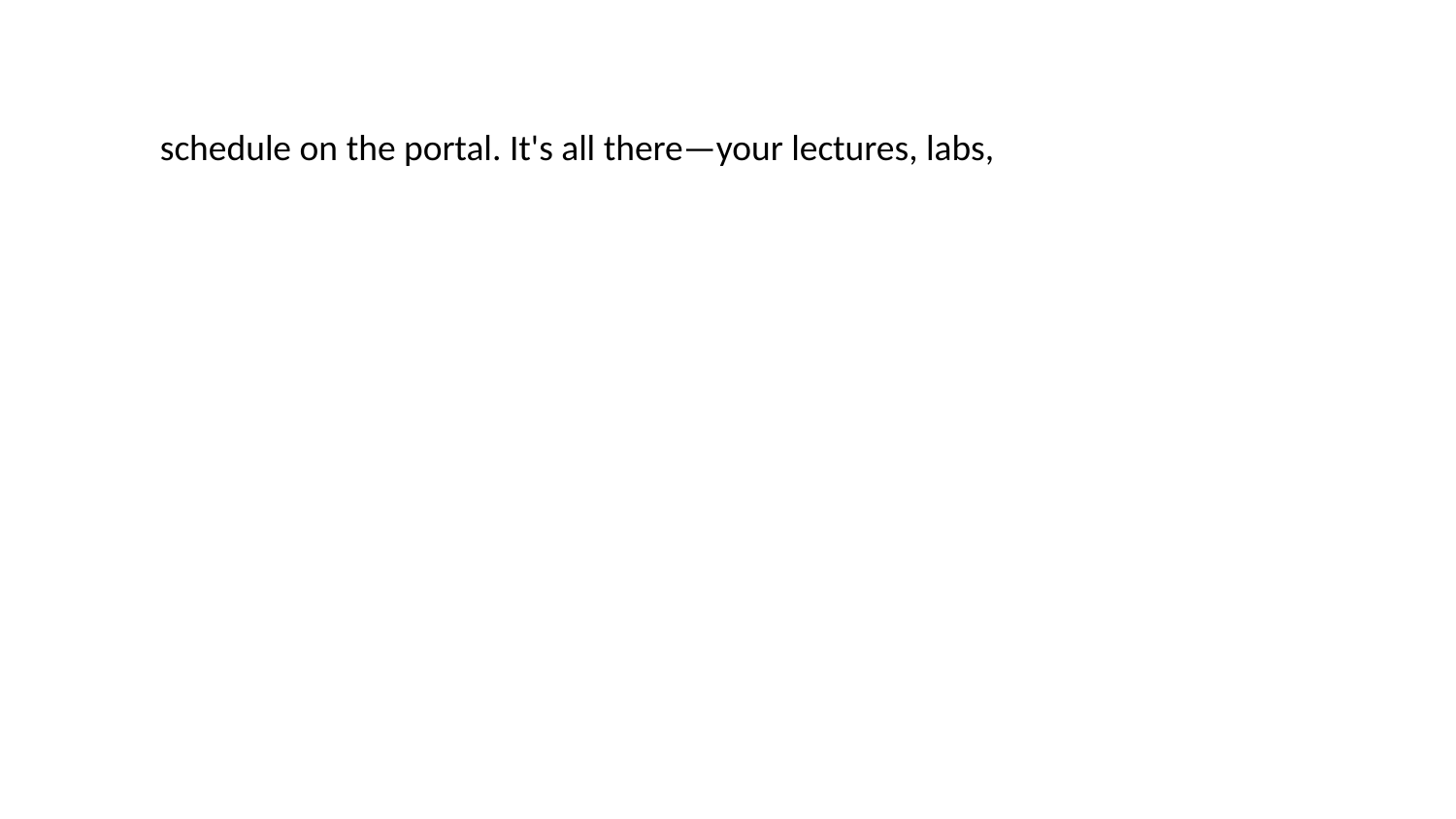

schedule on the portal. It's all there—your lectures, labs,